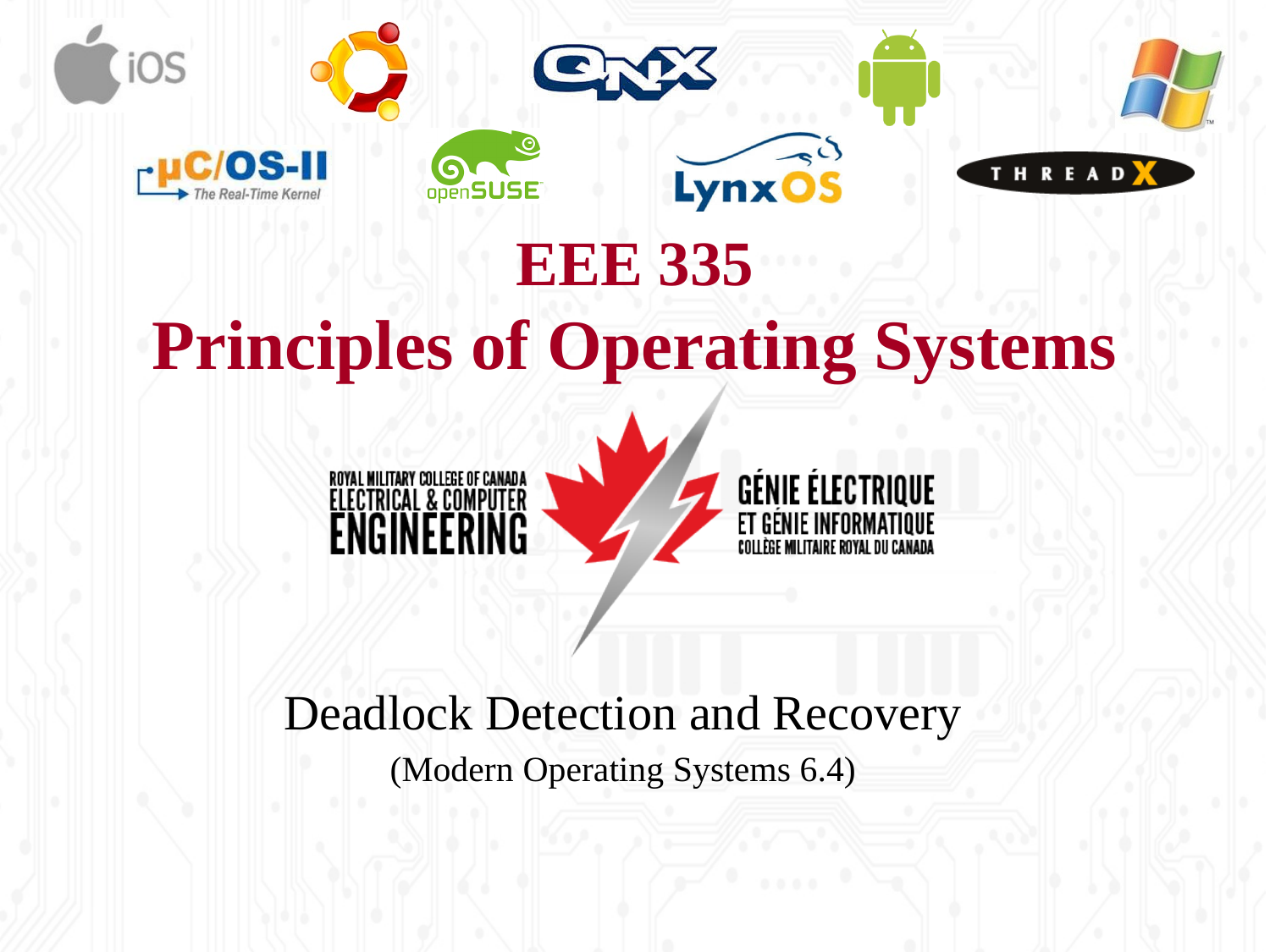

# EEE 335 Principles of Operating Systems
Deadlock Detection and Recovery
(Modern Operating Systems 6.4)